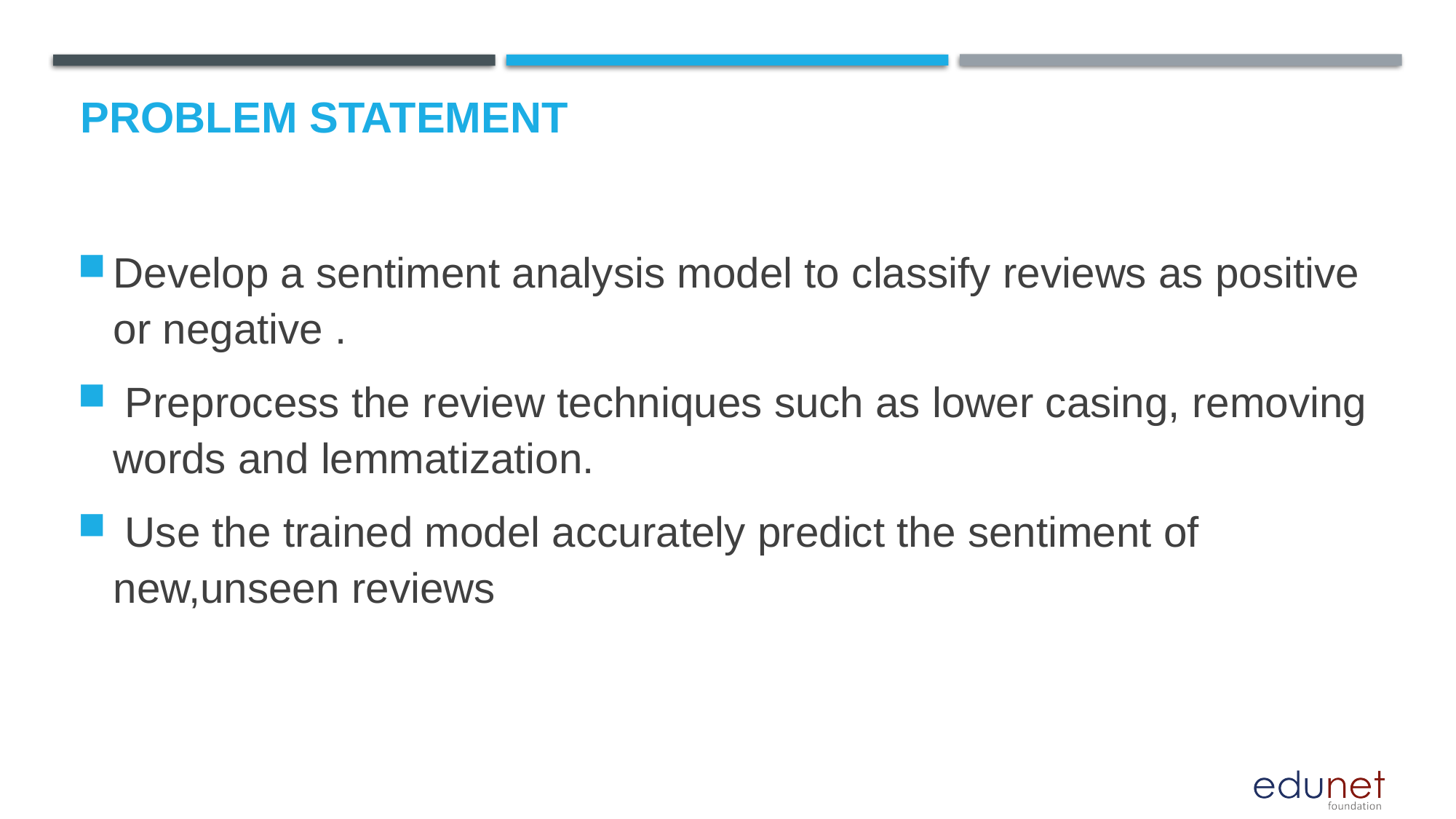

# Problem Statement
Develop a sentiment analysis model to classify reviews as positive or negative .
 Preprocess the review techniques such as lower casing, removing words and lemmatization.
 Use the trained model accurately predict the sentiment of new,unseen reviews